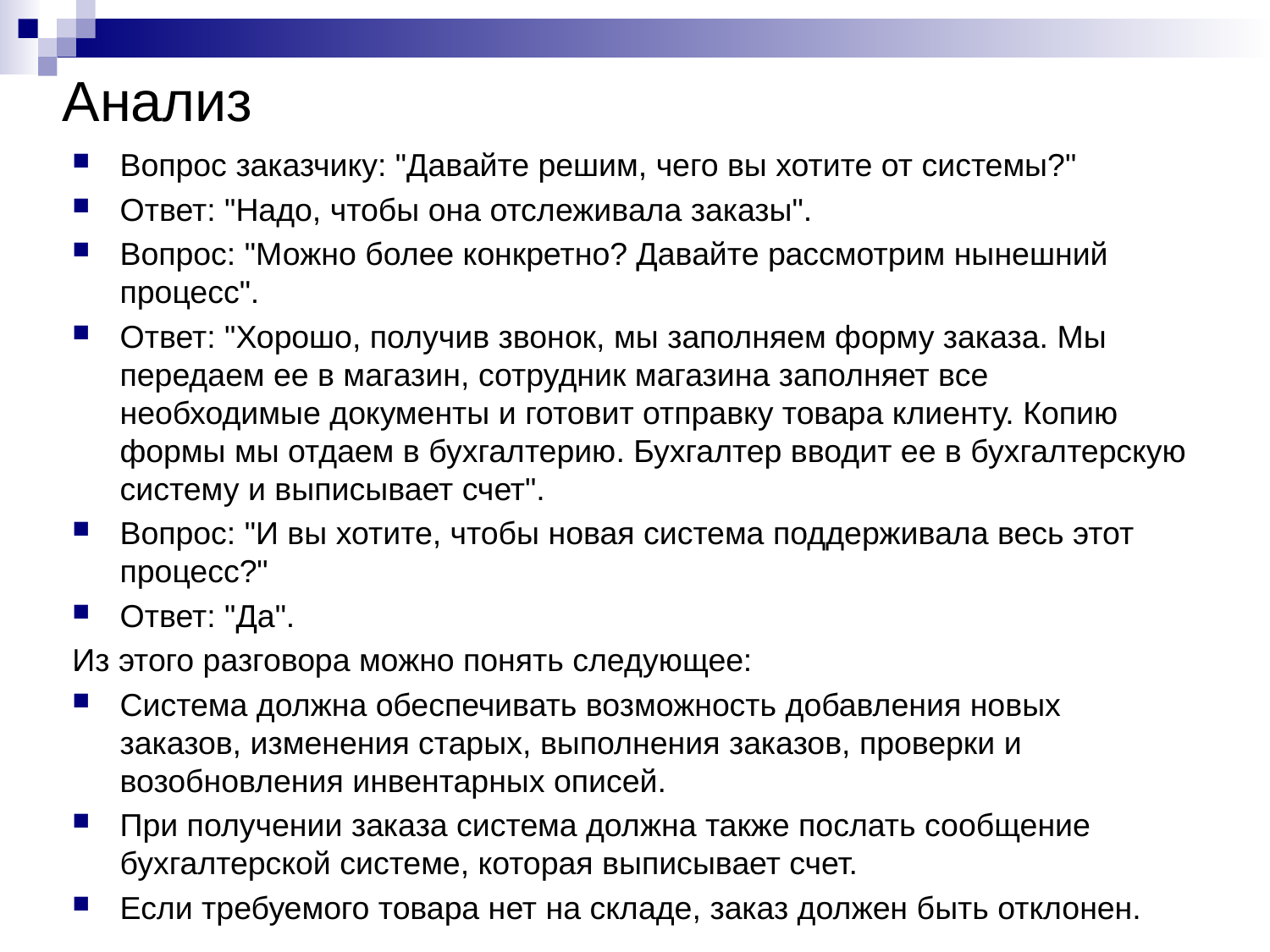

# Анализ
Вопрос заказчику: "Давайте решим, чего вы хотите от системы?"
Ответ: "Надо, чтобы она отслеживала заказы".
Вопрос: "Можно более конкретно? Давайте рассмотрим нынешний процесс".
Ответ: "Хорошо, получив звонок, мы заполняем форму заказа. Мы передаем ее в магазин, сотрудник магазина заполняет все необходимые документы и готовит отправку товара клиенту. Копию формы мы отдаем в бухгалтерию. Бухгалтер вводит ее в бухгалтерскую систему и выписывает счет".
Вопрос: "И вы хотите, чтобы новая система поддерживала весь этот процесс?"
Ответ: "Да".
Из этого разговора можно понять следующее:
Система должна обеспечивать возможность добавления новых заказов, изменения старых, выполнения заказов, проверки и возобновления инвентарных описей.
При получении заказа система должна также послать сообщение бухгалтерской системе, которая выписывает счет.
Если требуемого товара нет на складе, заказ должен быть отклонен.